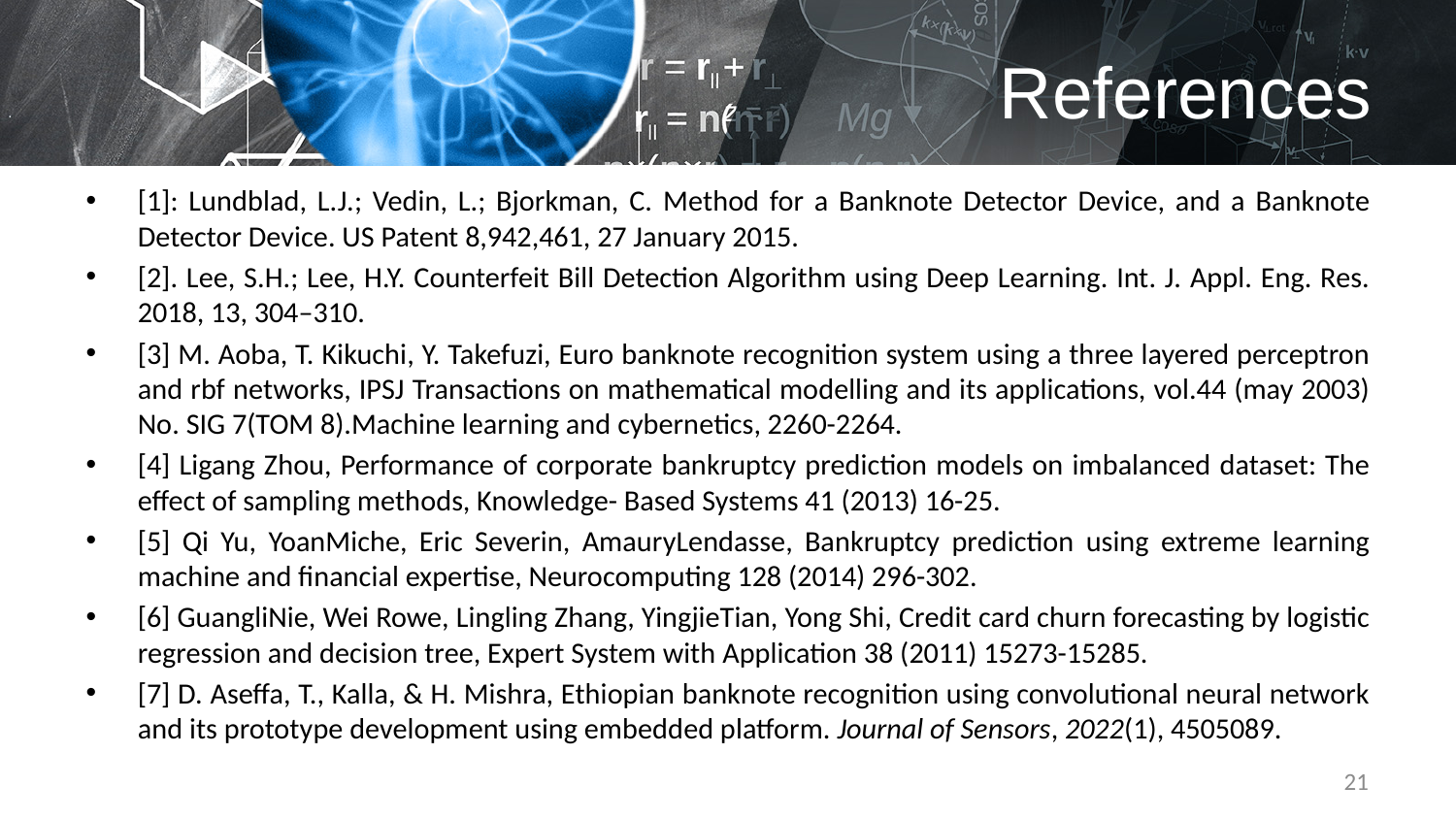

# References
[1]: Lundblad, L.J.; Vedin, L.; Bjorkman, C. Method for a Banknote Detector Device, and a Banknote Detector Device. US Patent 8,942,461, 27 January 2015.
[2]. Lee, S.H.; Lee, H.Y. Counterfeit Bill Detection Algorithm using Deep Learning. Int. J. Appl. Eng. Res. 2018, 13, 304–310.
[3] M. Aoba, T. Kikuchi, Y. Takefuzi, Euro banknote recognition system using a three layered perceptron and rbf networks, IPSJ Transactions on mathematical modelling and its applications, vol.44 (may 2003) No. SIG 7(TOM 8).Machine learning and cybernetics, 2260-2264.
[4] Ligang Zhou, Performance of corporate bankruptcy prediction models on imbalanced dataset: The effect of sampling methods, Knowledge- Based Systems 41 (2013) 16-25.
[5] Qi Yu, YoanMiche, Eric Severin, AmauryLendasse, Bankruptcy prediction using extreme learning machine and financial expertise, Neurocomputing 128 (2014) 296-302.
[6] GuangliNie, Wei Rowe, Lingling Zhang, YingjieTian, Yong Shi, Credit card churn forecasting by logistic regression and decision tree, Expert System with Application 38 (2011) 15273-15285.
[7] D. Aseffa, T., Kalla, & H. Mishra, Ethiopian banknote recognition using convolutional neural network and its prototype development using embedded platform. Journal of Sensors, 2022(1), 4505089.

21